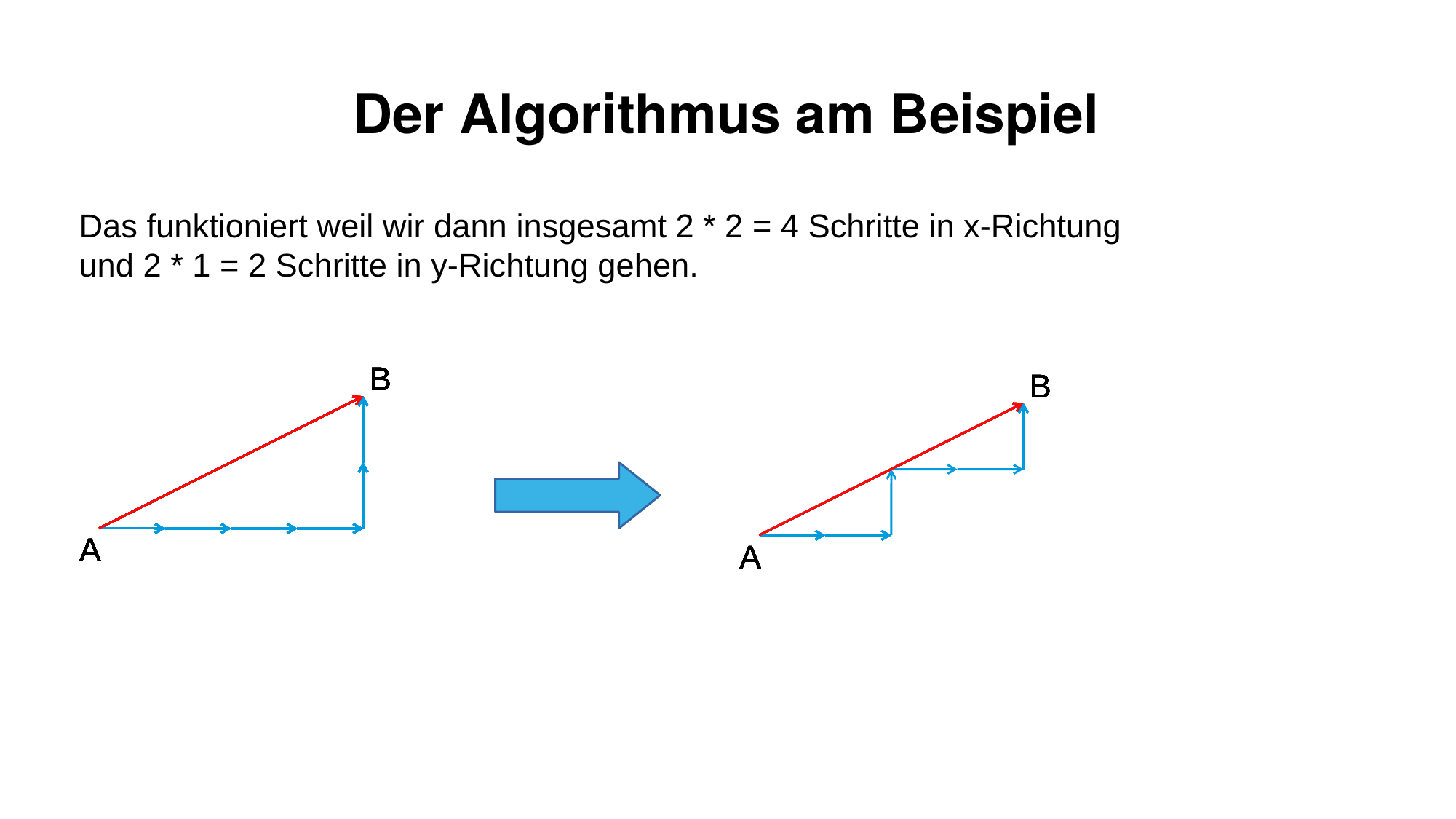

# Der Algorithmus am Beispiel
Das funktioniert weil wir dann insgesamt 2 * 2 = 4 Schritte in x-Richtung
und 2 * 1 = 2 Schritte in y-Richtung gehen.
B
B
B
B
B
B
B
B
B
B
B
B
B
B
B
B
B
B
B
B
B
B
B
B

A
A
A
A
A
A
A
A
A
A
A
A
A
A
A
A

A
A
A
A
A
A
A
A